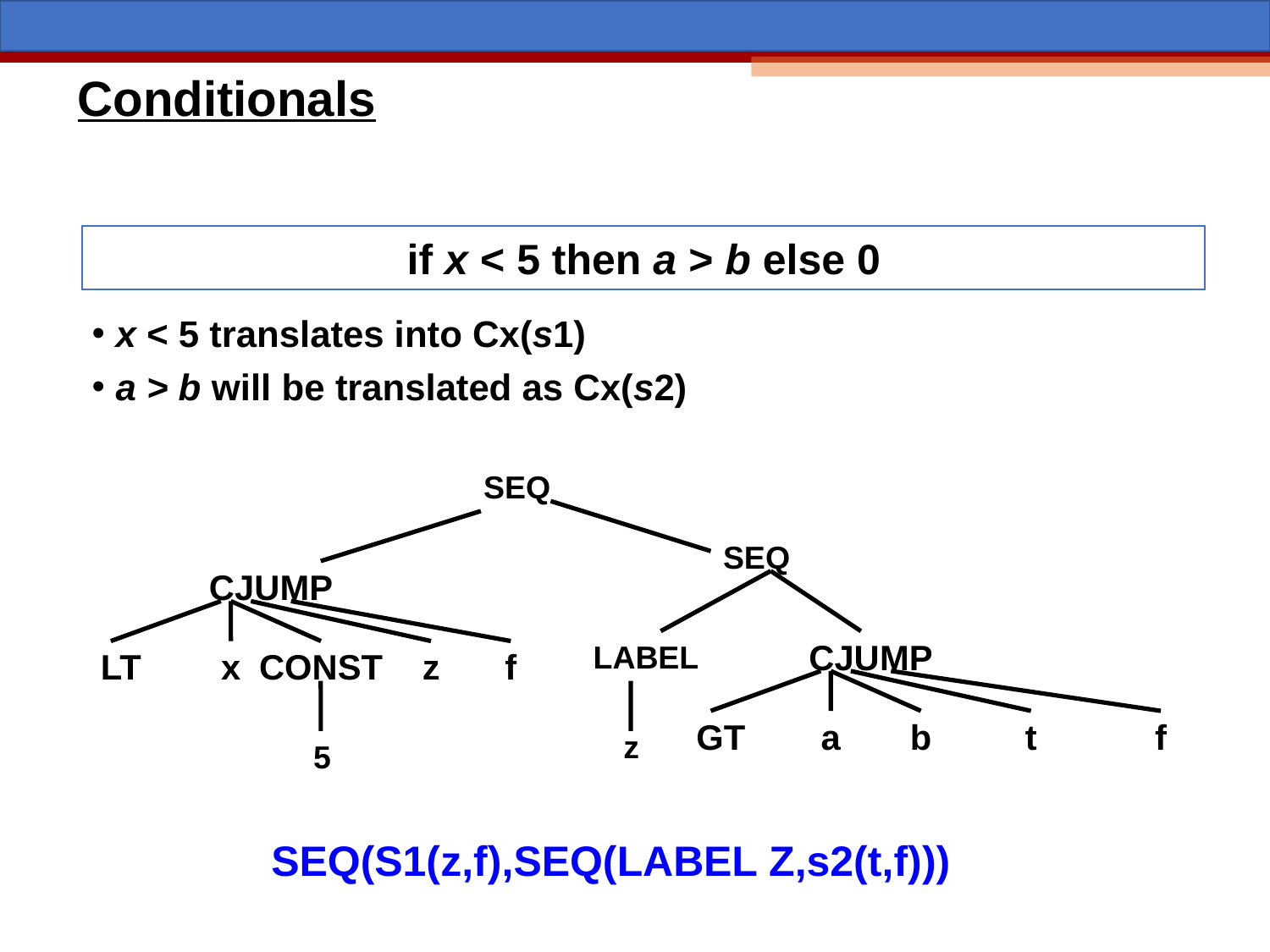

# Conditionals
if x < 5 then a > b else 0
x < 5 translates into Cx(s1)
a > b will be translated as Cx(s2)
SEQ

SEQ
CJUMP

LABEL
CJUMP

GT
a
b
t
f
LT
x
CONST
z
f

z
5
SEQ(S1(z,f),SEQ(LABEL Z,s2(t,f)))